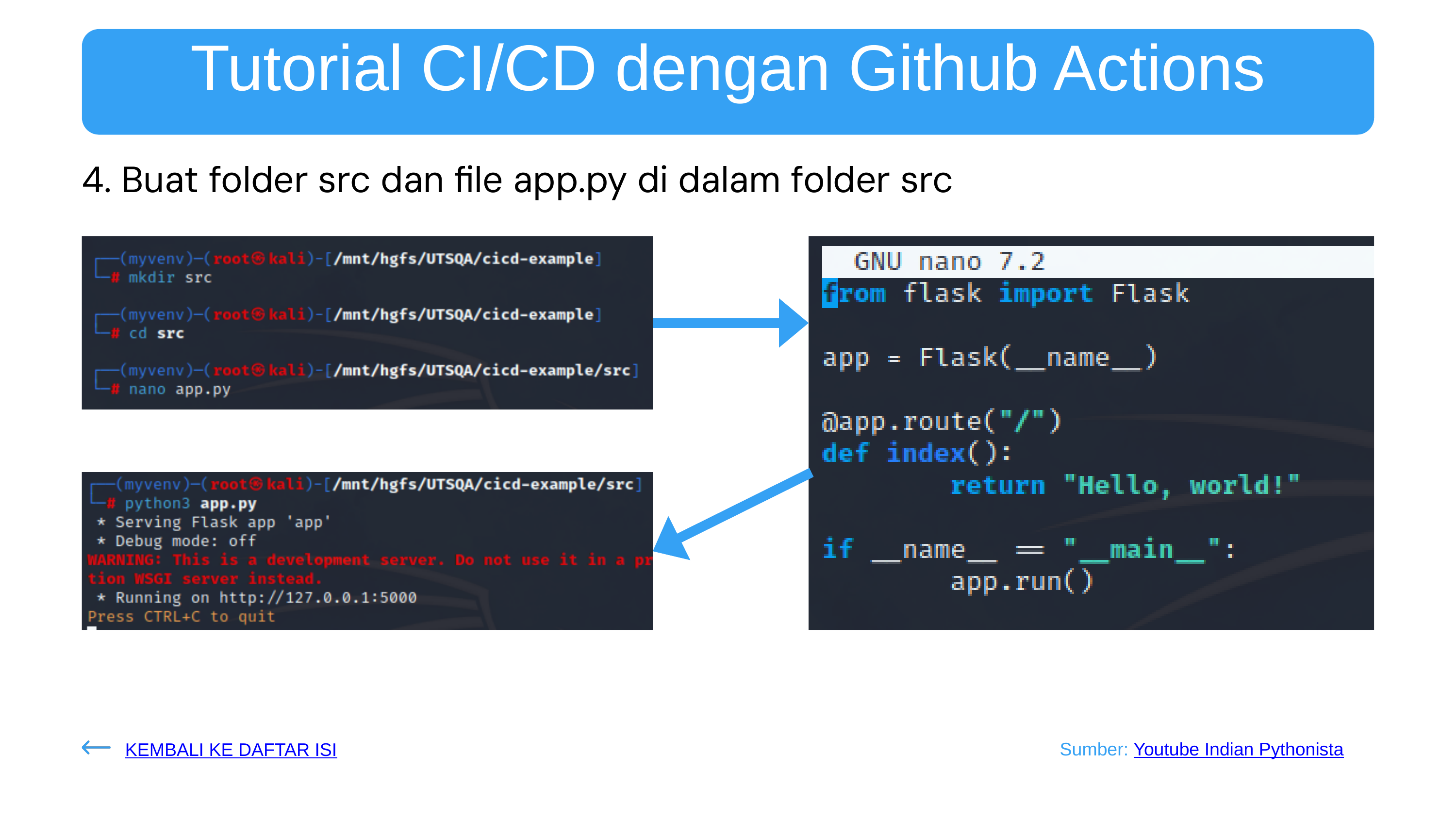

Tutorial CI/CD dengan Github Actions
4. Buat folder src dan file app.py di dalam folder src

Sumber: Youtube Indian Pythonista
KEMBALI KE DAFTAR ISI